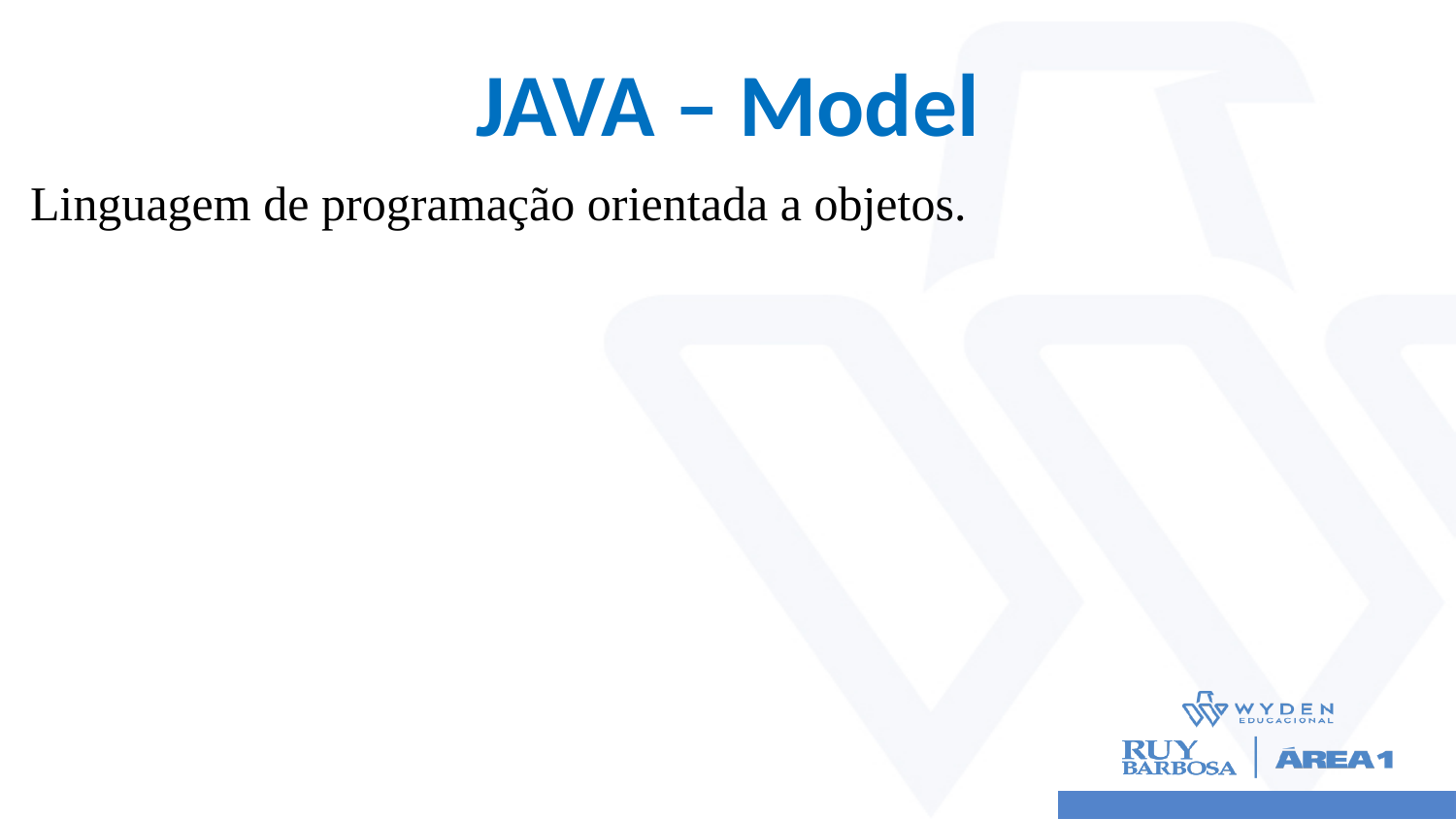

# JAVA – Model
Linguagem de programação orientada a objetos.